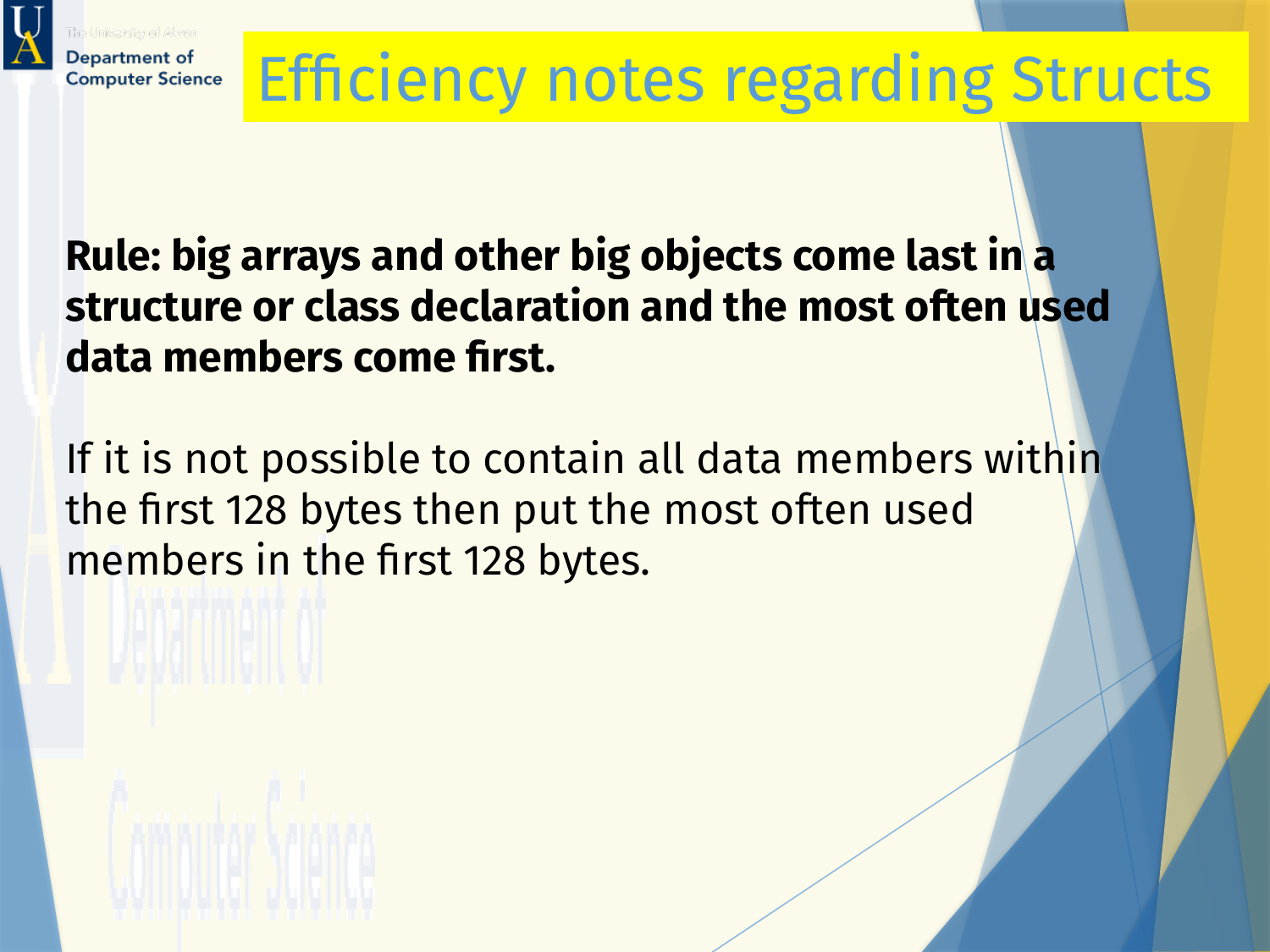

Efficiency notes regarding Structs
Rule: big arrays and other big objects come last in a structure or class declaration and the most often used data members come first.

If it is not possible to contain all data members within the first 128 bytes then put the most often used members in the first 128 bytes.